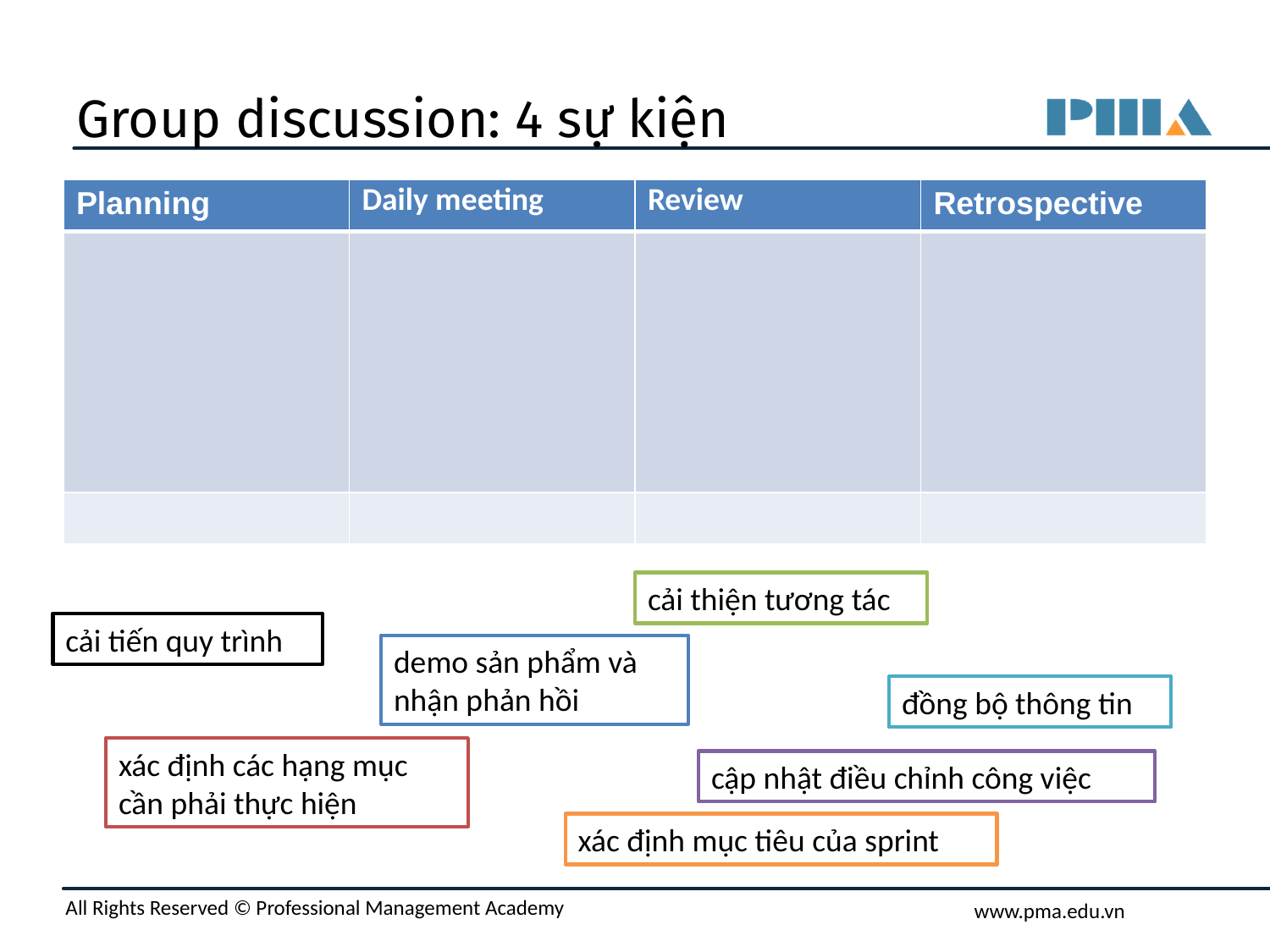

# Group discussion: 4 sự kiện
| Planning | Daily meeting | Review | Retrospective |
| --- | --- | --- | --- |
|  |  |  |  |
|  |  |  |  |
cải thiện tương tác
cải tiến quy trình
demo sản phẩm và
nhận phản hồi
đồng bộ thông tin
xác định các hạng mục
cần phải thực hiện
cập nhật điều chỉnh công việc
xác định mục tiêu của sprint